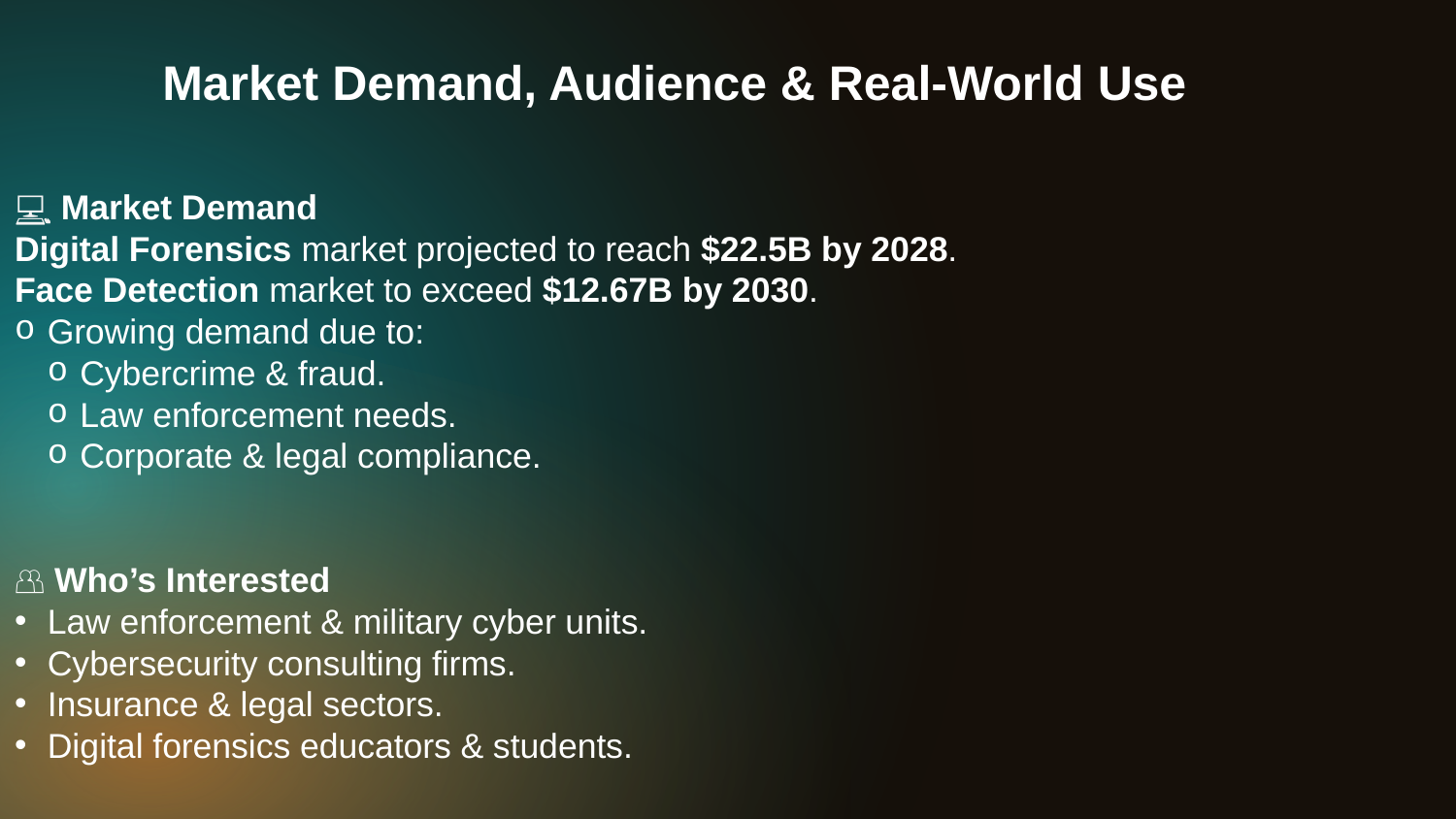

Market Demand, Audience & Real-World Use
# 💻 Market Demand
Digital Forensics market projected to reach $22.5B by 2028.
Face Detection market to exceed $12.67B by 2030.
Growing demand due to:
Cybercrime & fraud.
Law enforcement needs.
Corporate & legal compliance.

👥 Who’s Interested
Law enforcement & military cyber units.
Cybersecurity consulting firms.
Insurance & legal sectors.
Digital forensics educators & students.